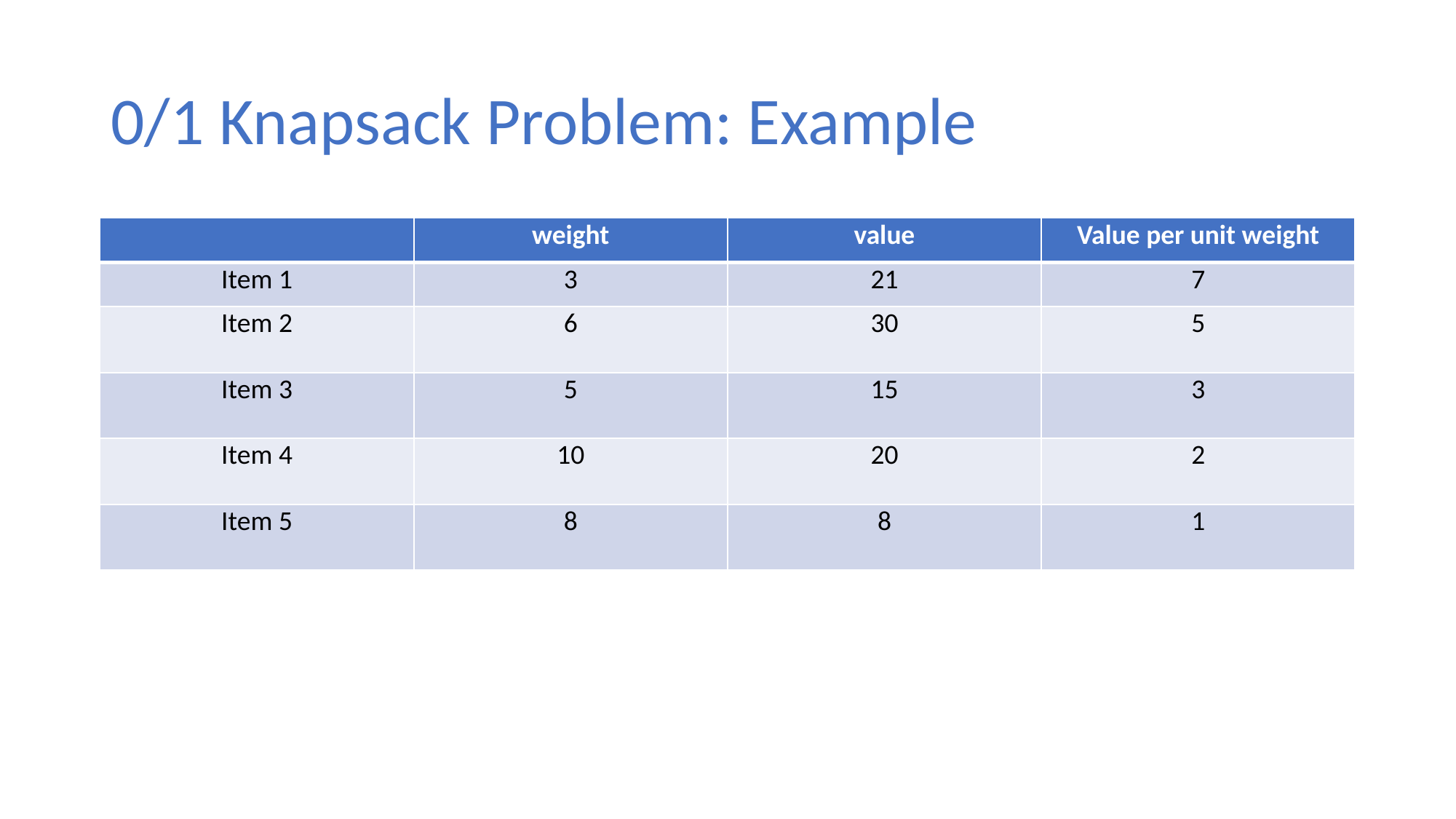

# 0/1 Knapsack Problem: Example
|  | weight | value | Value per unit weight |
| --- | --- | --- | --- |
| Item 1 | 3 | 21 | 7 |
| Item 2 | 6 | 30 | 5 |
| Item 3 | 5 | 15 | 3 |
| Item 4 | 10 | 20 | 2 |
| Item 5 | 8 | 8 | 1 |